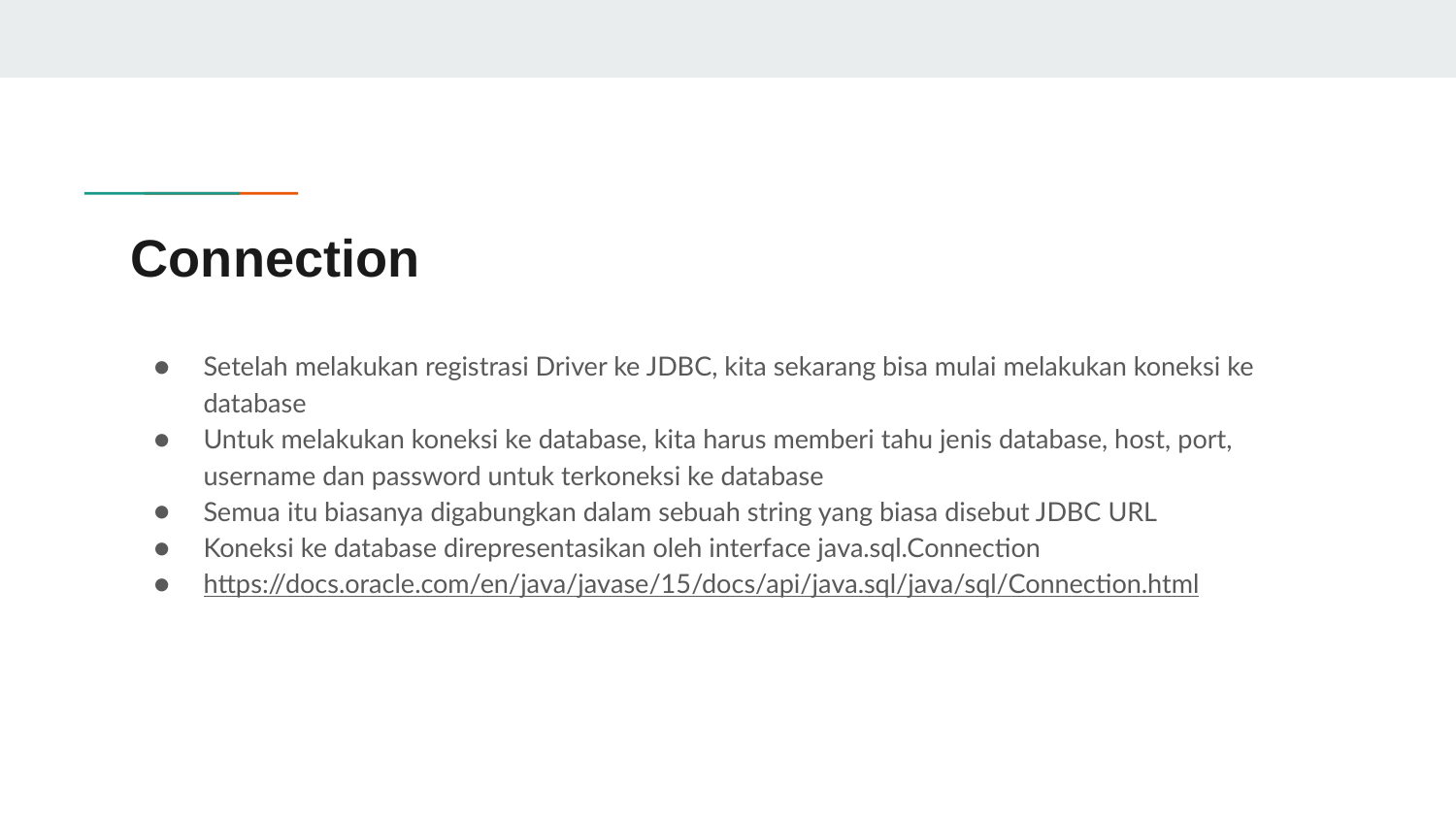

# Connection
Setelah melakukan registrasi Driver ke JDBC, kita sekarang bisa mulai melakukan koneksi ke database
Untuk melakukan koneksi ke database, kita harus memberi tahu jenis database, host, port, username dan password untuk terkoneksi ke database
Semua itu biasanya digabungkan dalam sebuah string yang biasa disebut JDBC URL
Koneksi ke database direpresentasikan oleh interface java.sql.Connection
https://docs.oracle.com/en/java/javase/15/docs/api/java.sql/java/sql/Connection.html